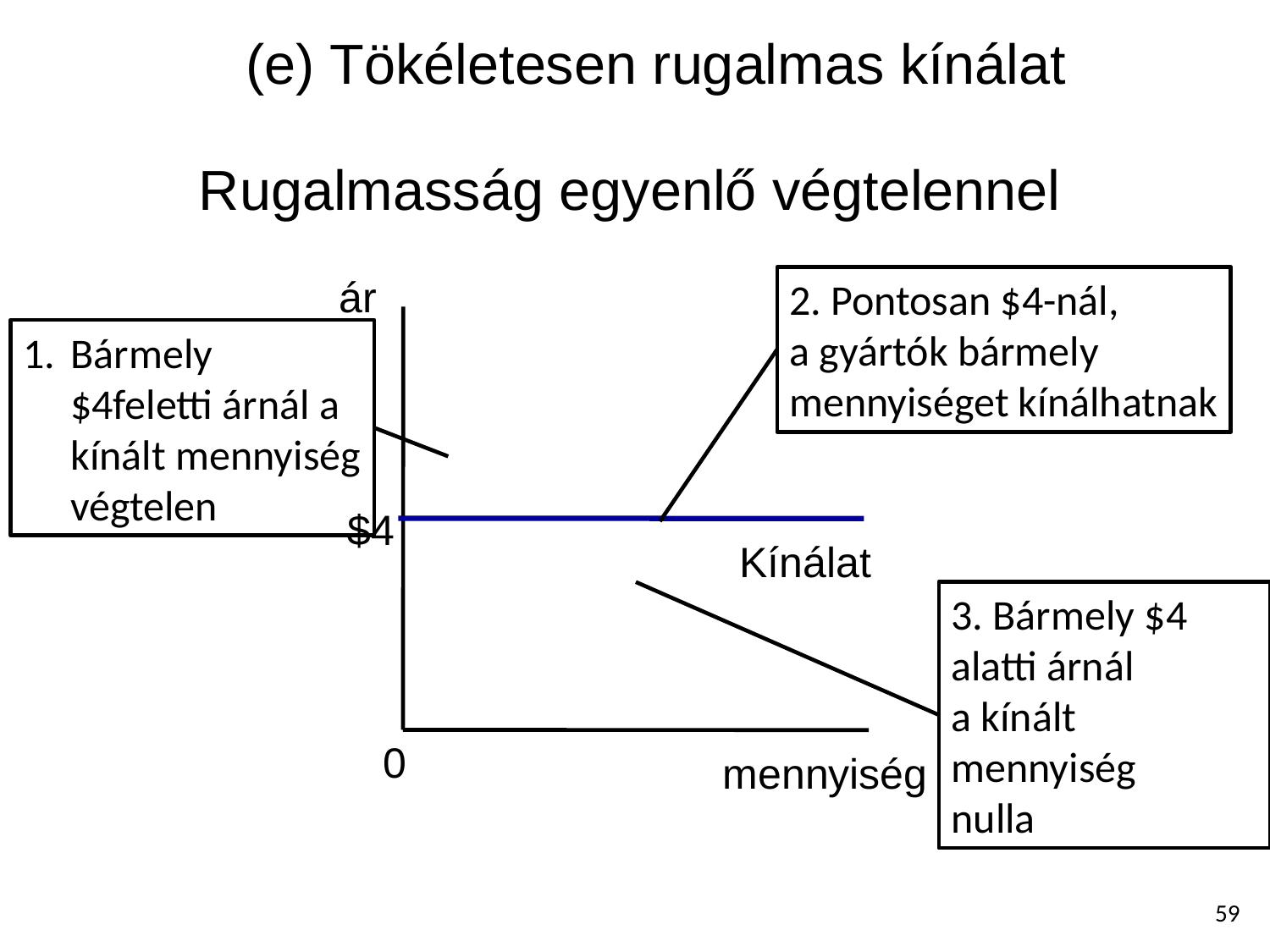

# (e) Tökéletesen rugalmas kínálat
Rugalmasság egyenlő végtelennel
ár
1. an
2. Pontosan $4-nál,
a gyártók bármely
mennyiséget kínálhatnak
Bármely $4feletti árnál a kínált mennyiség végtelen
$4
Kínálat
3. Bármely $4 alatti árnál
a kínált mennyiség
nulla
0
mennyiség
59